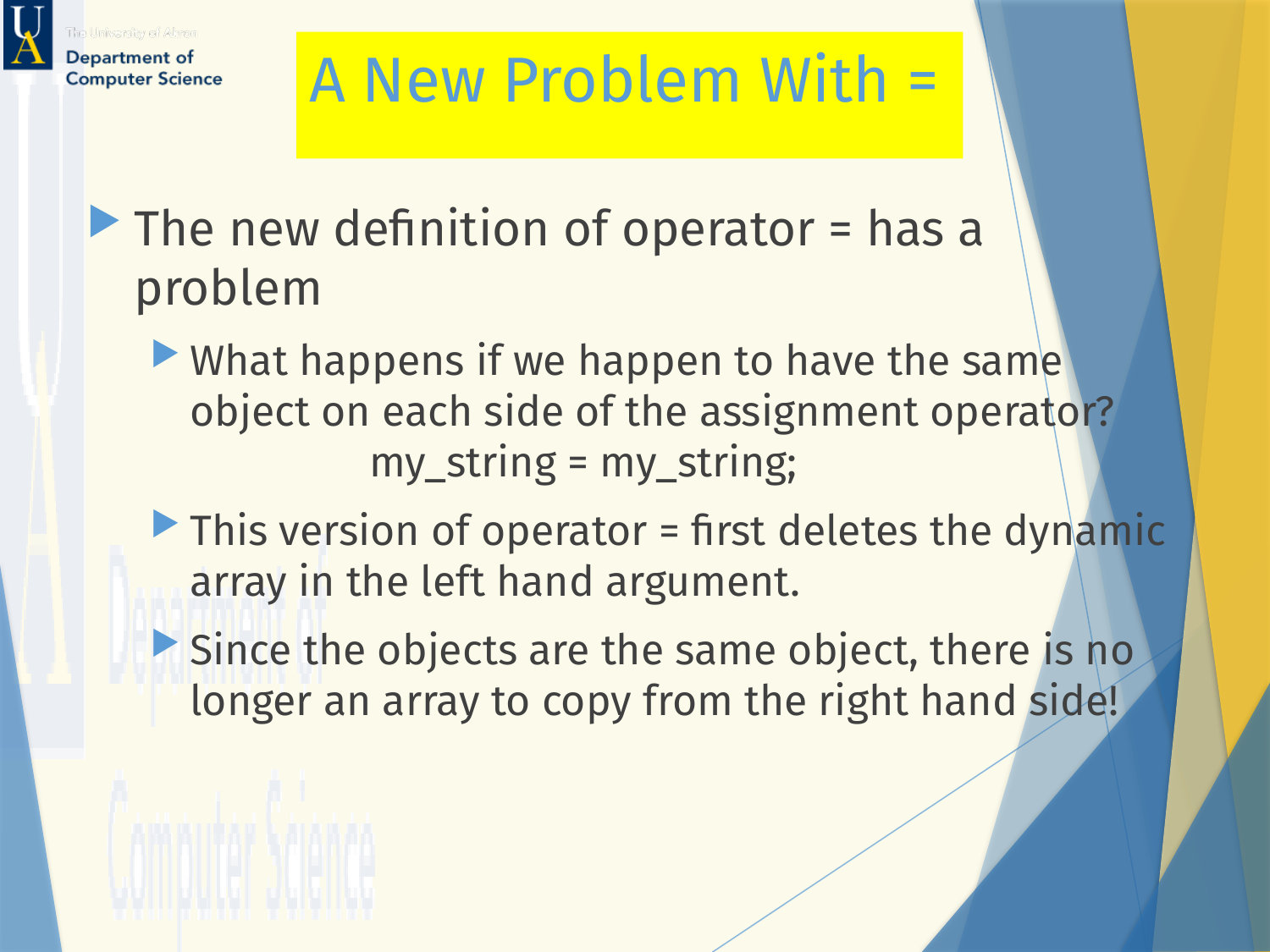

# A New Problem With =
The new definition of operator = has a problem
What happens if we happen to have the same object on each side of the assignment operator?
                my_string = my_string;
This version of operator = first deletes the dynamic array in the left hand argument.
Since the objects are the same object, there is no longer an array to copy from the right hand side!